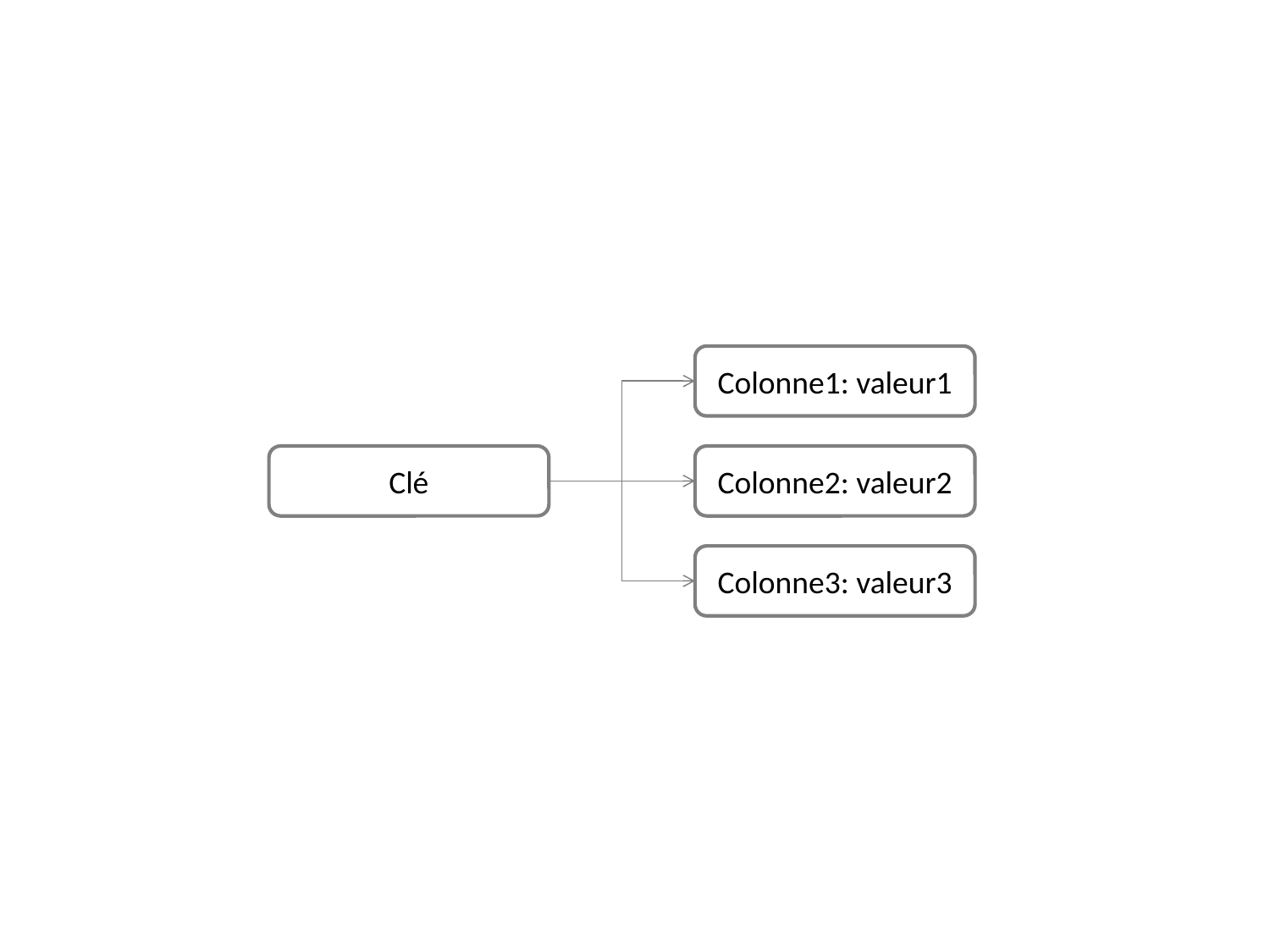

Colonne1: valeur1
Clé
Colonne2: valeur2
Colonne3: valeur3